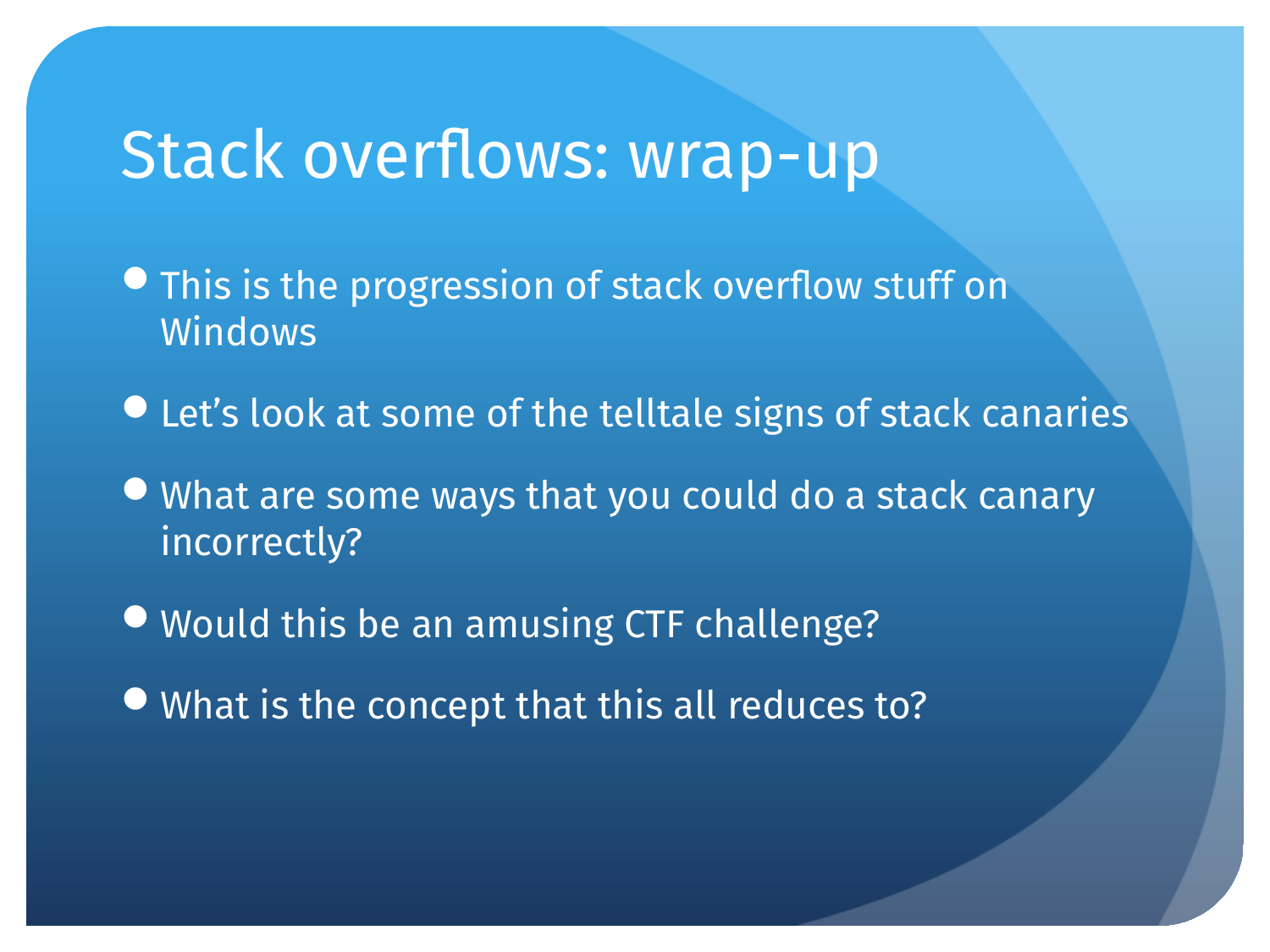

# Stack overflows: wrap-up
This is the progression of stack overflow stuff on Windows
Let’s look at some of the telltale signs of stack canaries
What are some ways that you could do a stack canary incorrectly?
Would this be an amusing CTF challenge?
What is the concept that this all reduces to?